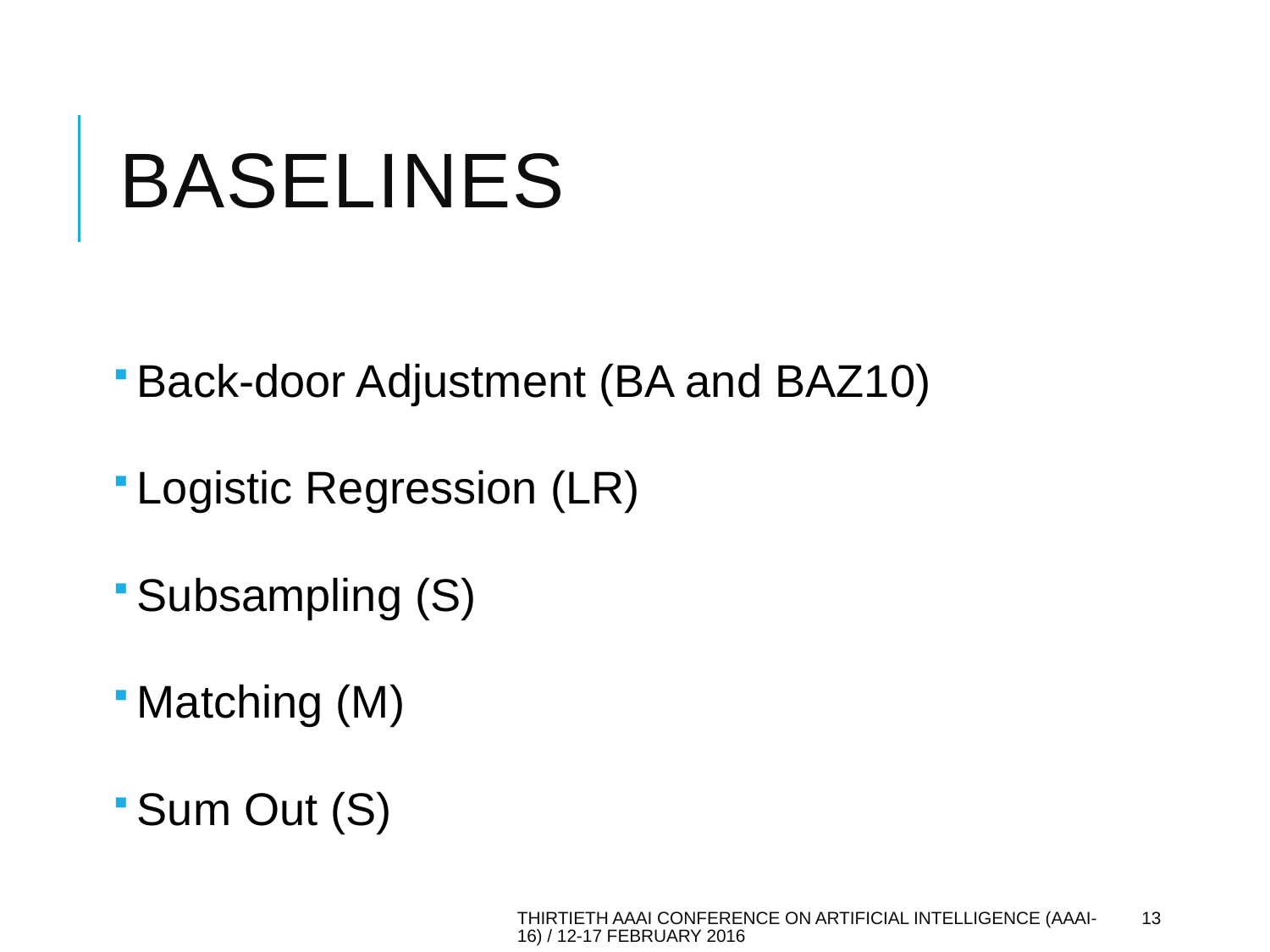

# Baselines
Back-door Adjustment (BA and BAZ10)
Logistic Regression (LR)
Subsampling (S)
Matching (M)
Sum Out (S)

Thirtieth AAAI Conference on Artificial Intelligence (AAAI-16) / 12-17 February 2016
13